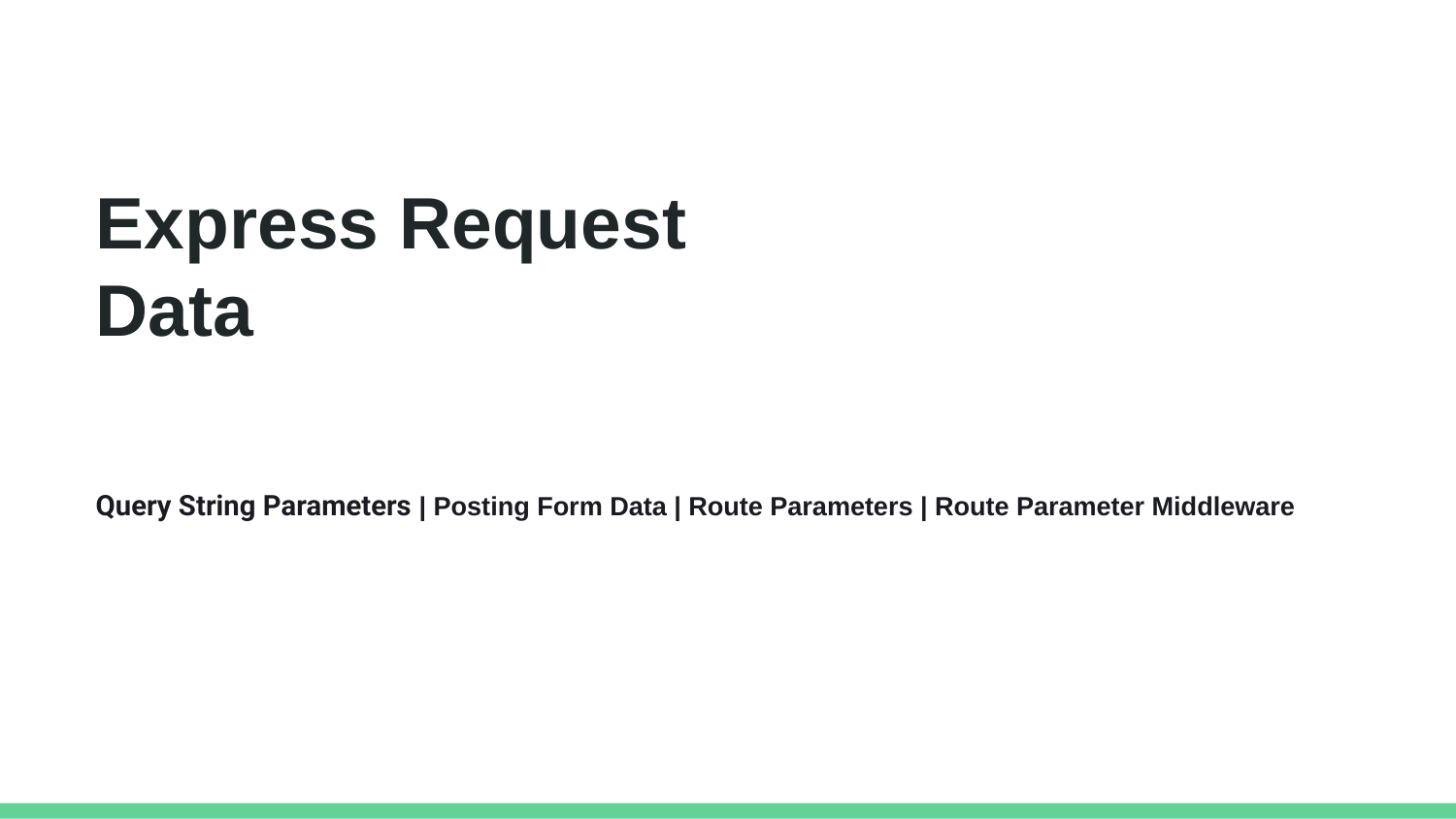

Express Request Data
Query String Parameters | Posting Form Data | Route Parameters | Route Parameter Middleware